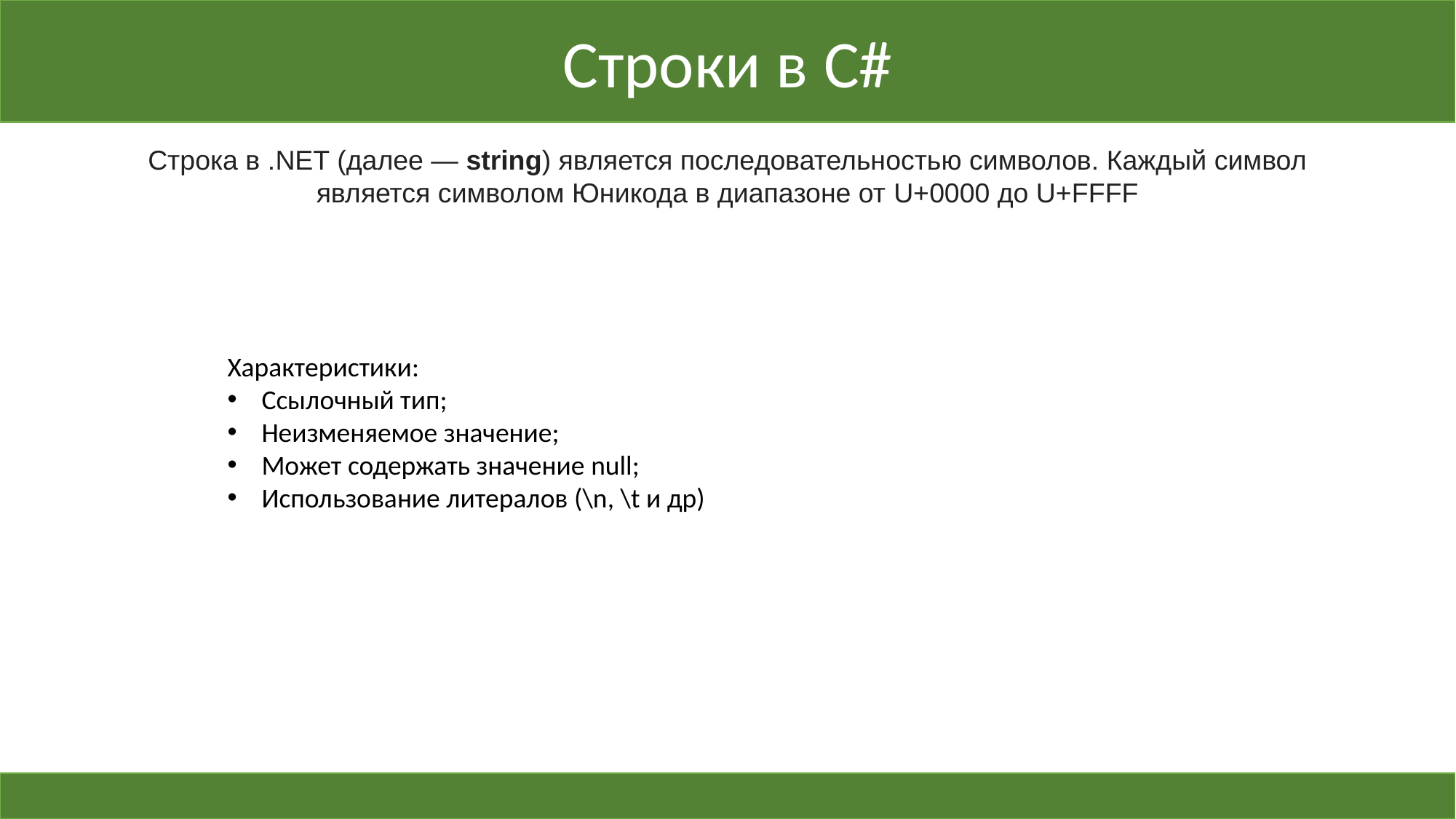

Строки в C#

Строка в .NET (далее — string) является последовательностью символов. Каждый символ является символом Юникода в диапазоне от U+0000 до U+FFFF
Характеристики:
Ссылочный тип;
Неизменяемое значение;
Может содержать значение null;
Использование литералов (\n, \t и др)